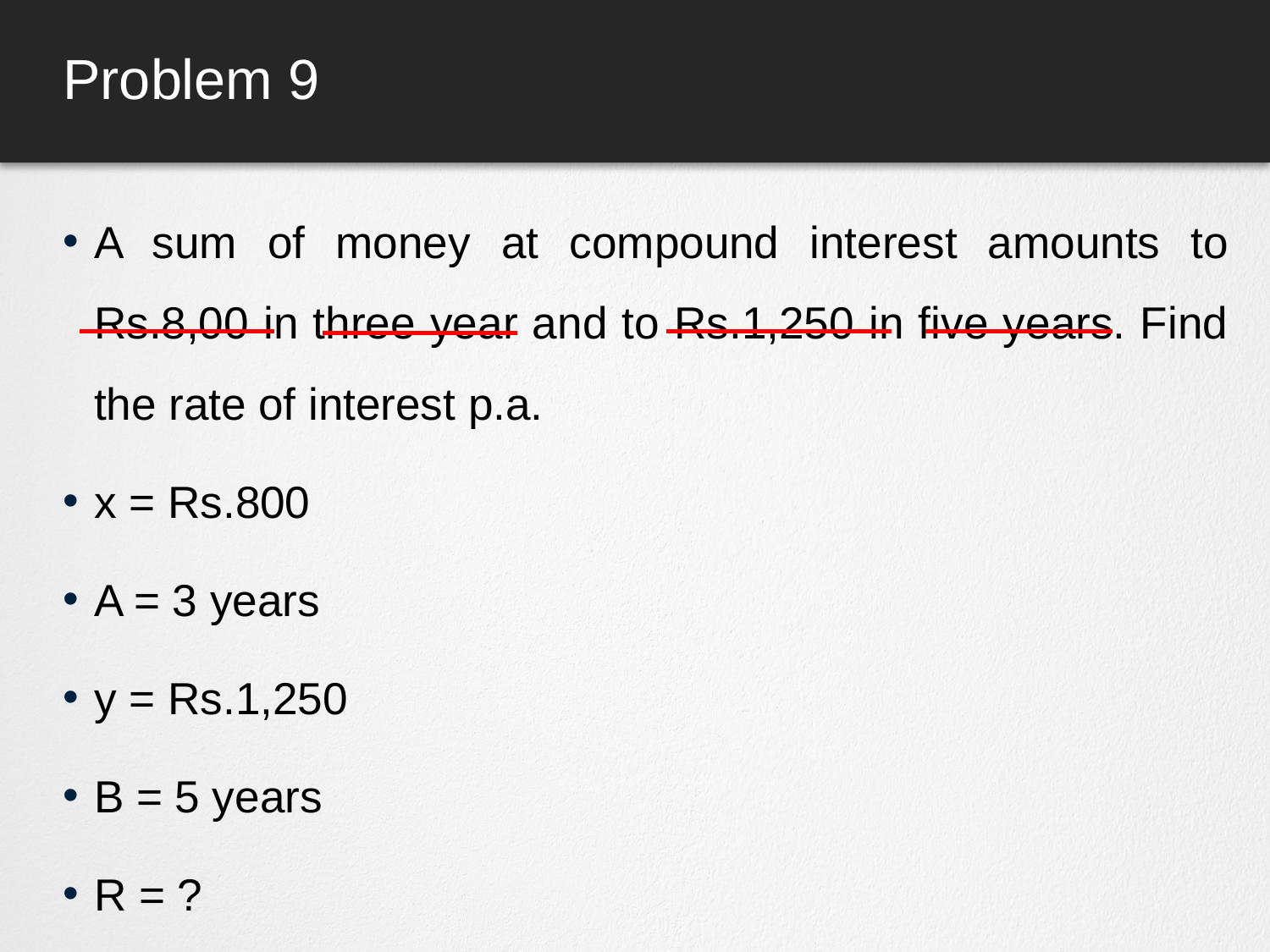

# Problem 9
A sum of money at compound interest amounts to Rs.8,00 in three year and to Rs.1,250 in five years. Find the rate of interest p.a.
x = Rs.800
A = 3 years
y = Rs.1,250
B = 5 years
R = ?